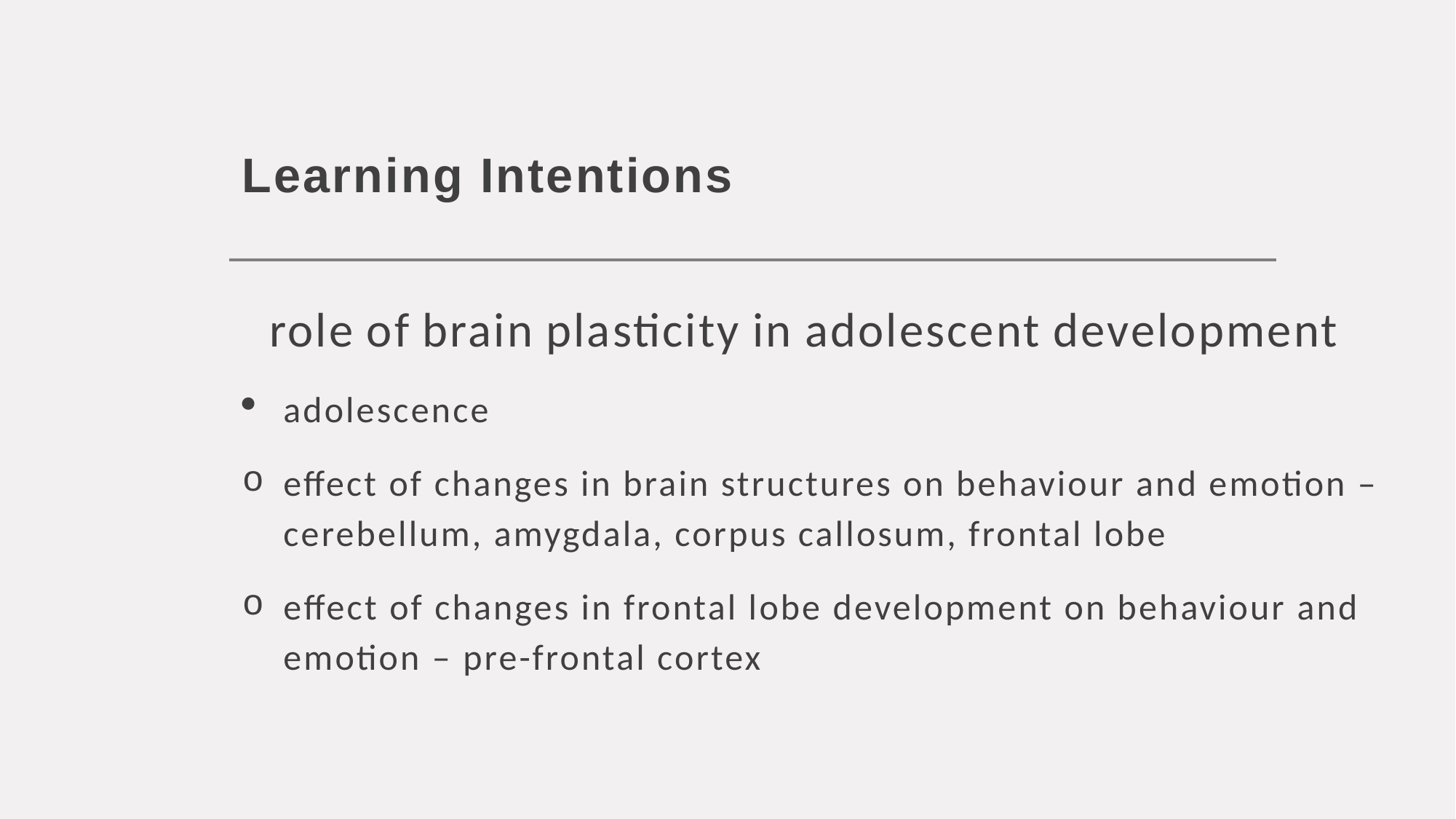

# Learning Intentions
role of brain plasticity in adolescent development
adolescence
effect of changes in brain structures on behaviour and emotion – cerebellum, amygdala, corpus callosum, frontal lobe
effect of changes in frontal lobe development on behaviour and emotion – pre-frontal cortex